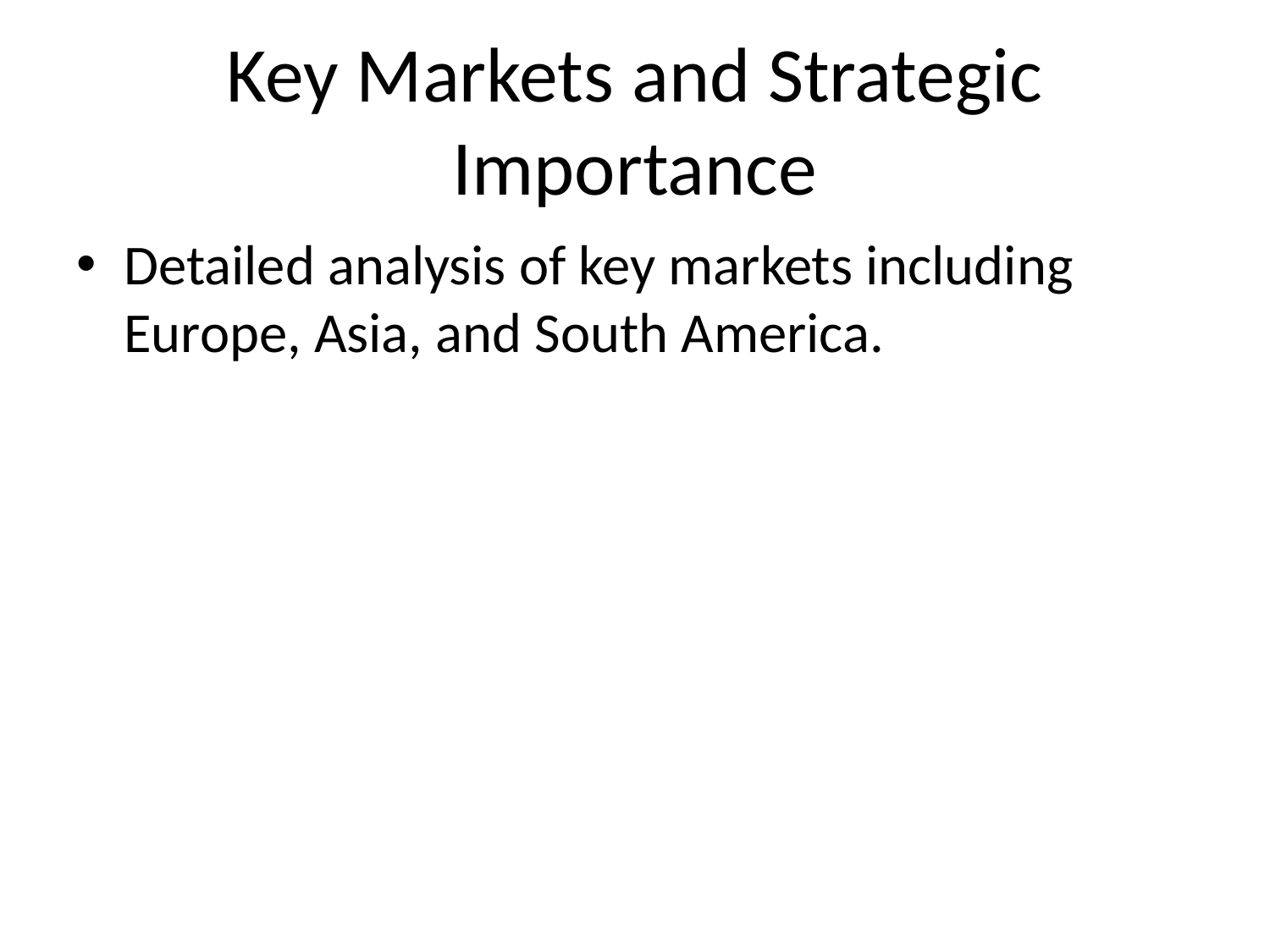

# Key Markets and Strategic Importance
Detailed analysis of key markets including Europe, Asia, and South America.